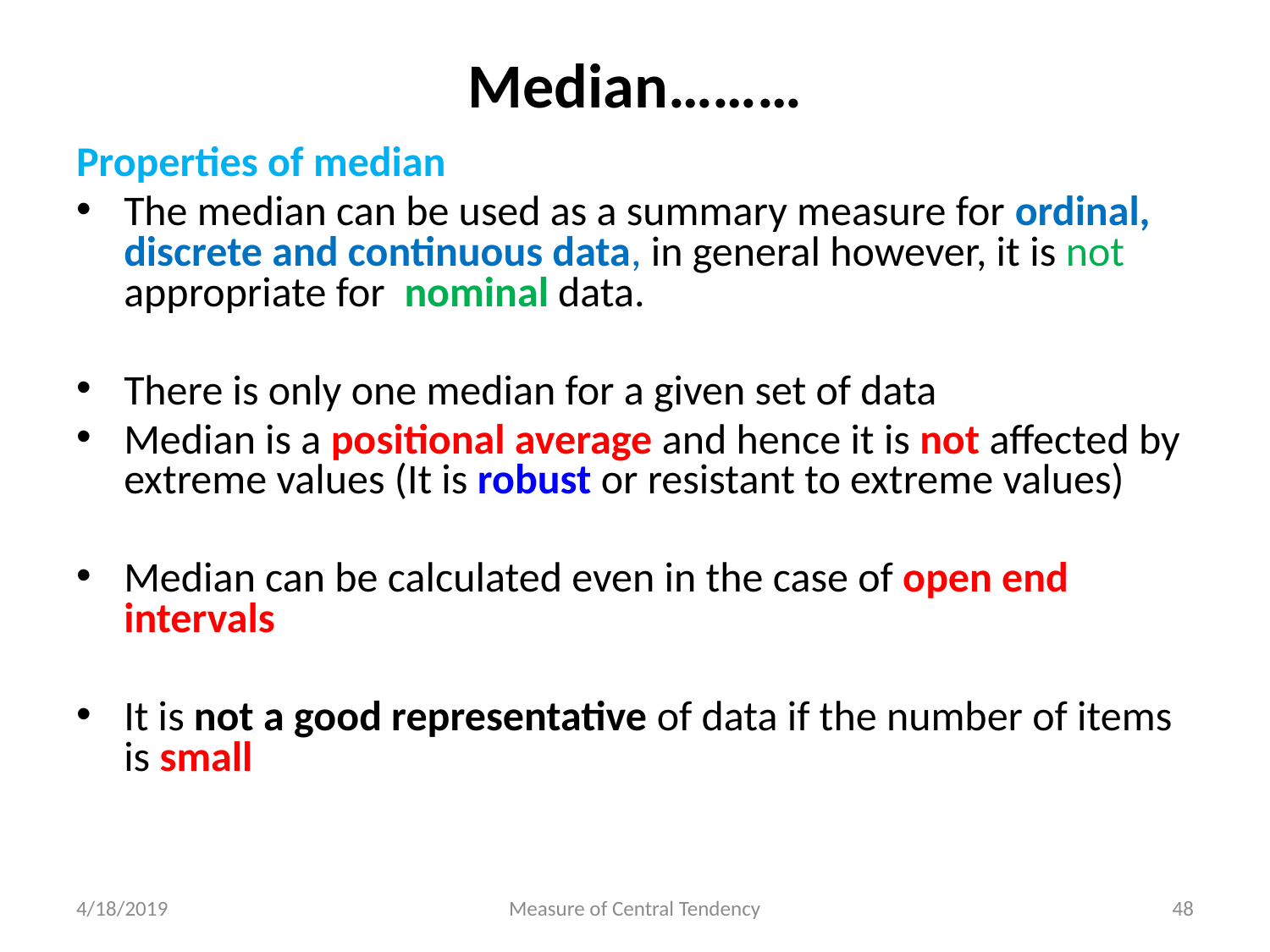

# Median………
Properties of median
The median can be used as a summary measure for ordinal, discrete and continuous data, in general however, it is not appropriate for  nominal data.

There is only one median for a given set of data
Median is a positional average and hence it is not affected by extreme values (It is robust or resistant to extreme values)

Median can be calculated even in the case of open end intervals

It is not a good representative of data if the number of items is small

4/18/2019
Measure of Central Tendency
48